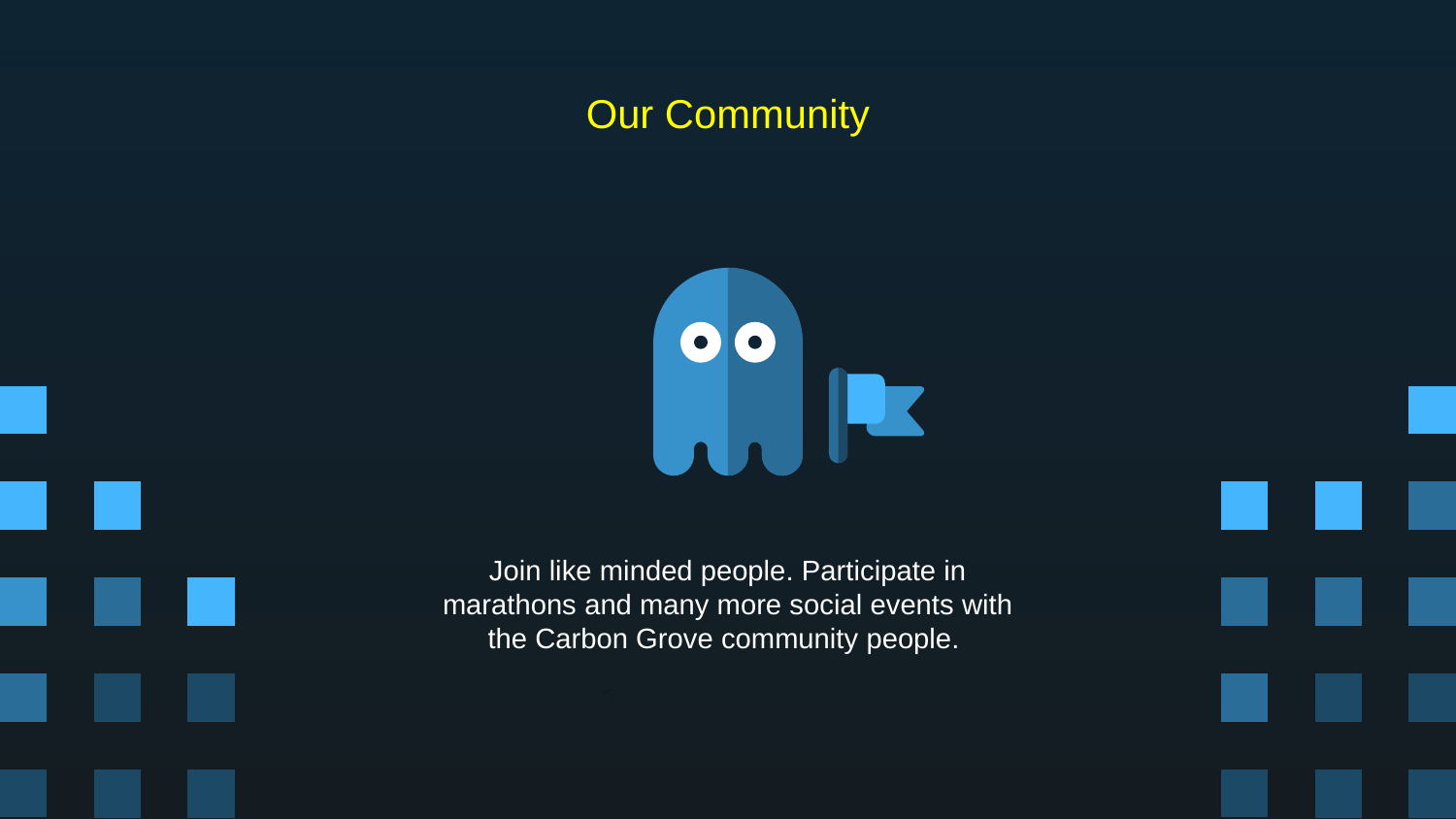

# Our Community

Join like minded people. Participate in marathons and many more social events with the Carbon Grove community people.